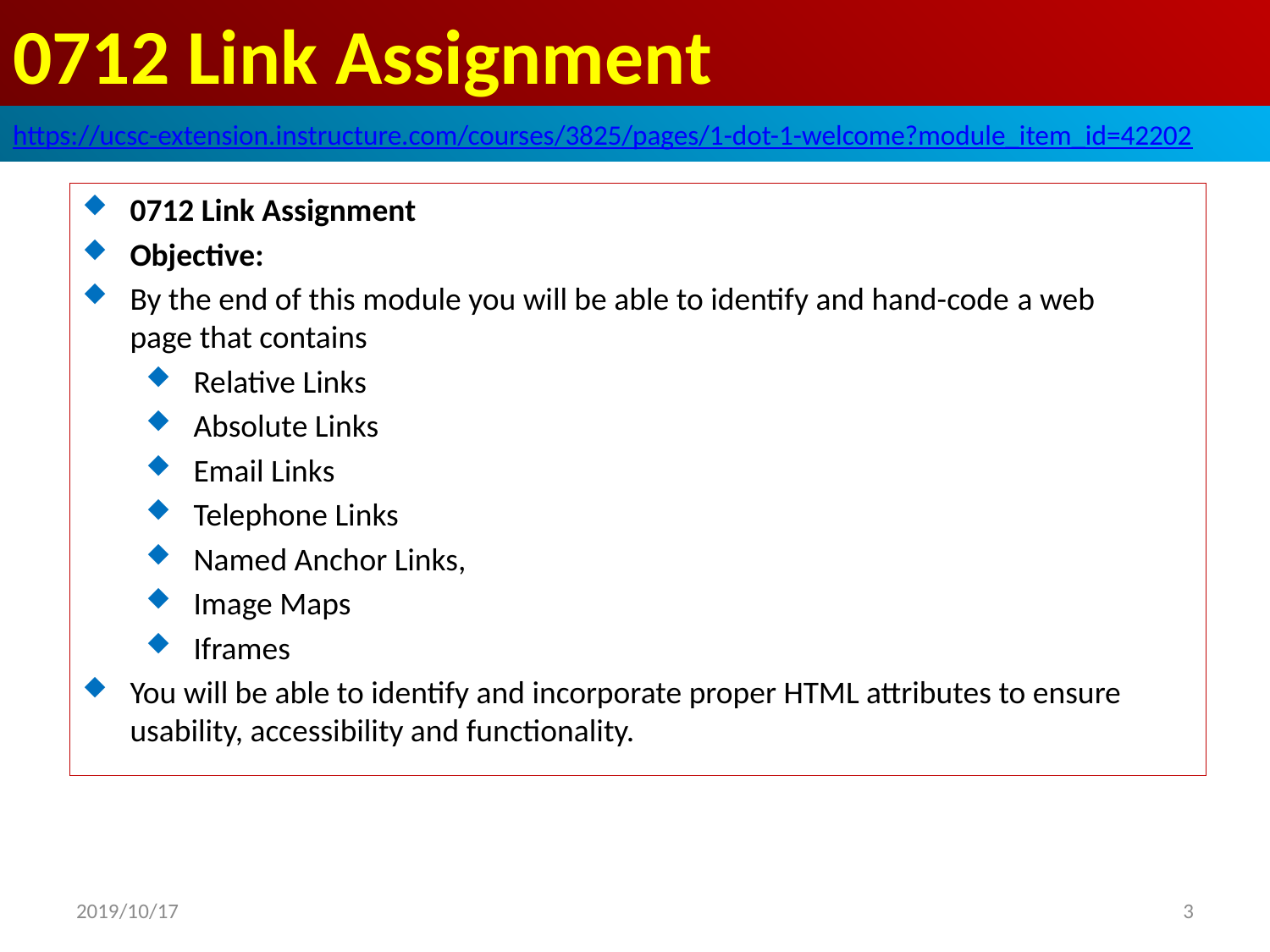

# 0712 Link Assignment

https://ucsc-extension.instructure.com/courses/3825/pages/1-dot-1-welcome?module_item_id=42202
0712 Link Assignment
Objective:
By the end of this module you will be able to identify and hand-code a web page that contains
Relative Links
Absolute Links
Email Links
Telephone Links
Named Anchor Links,
Image Maps
Iframes
You will be able to identify and incorporate proper HTML attributes to ensure usability, accessibility and functionality.
2019/10/17
3